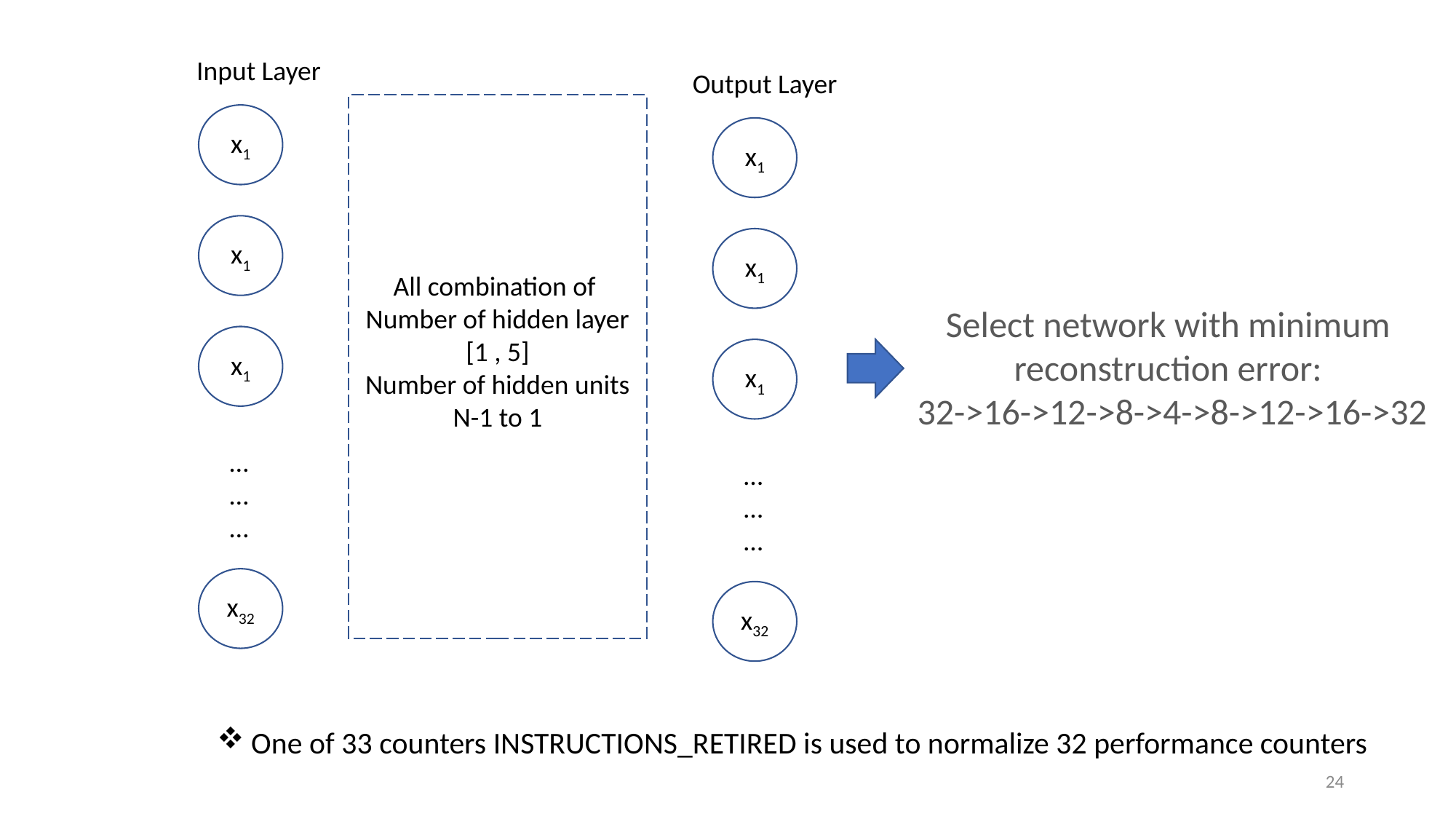

Input Layer
Output Layer
All combination of
Number of hidden layer [1 , 5]
Number of hidden units
N-1 to 1

x1
x1
x1
x1
Select network with minimum
reconstruction error:
32->16->12->8->4->8->12->16->32
x1
x1

…
…
…
…
…
…
x32
x32
One of 33 counters INSTRUCTIONS_RETIRED is used to normalize 32 performance counters
24